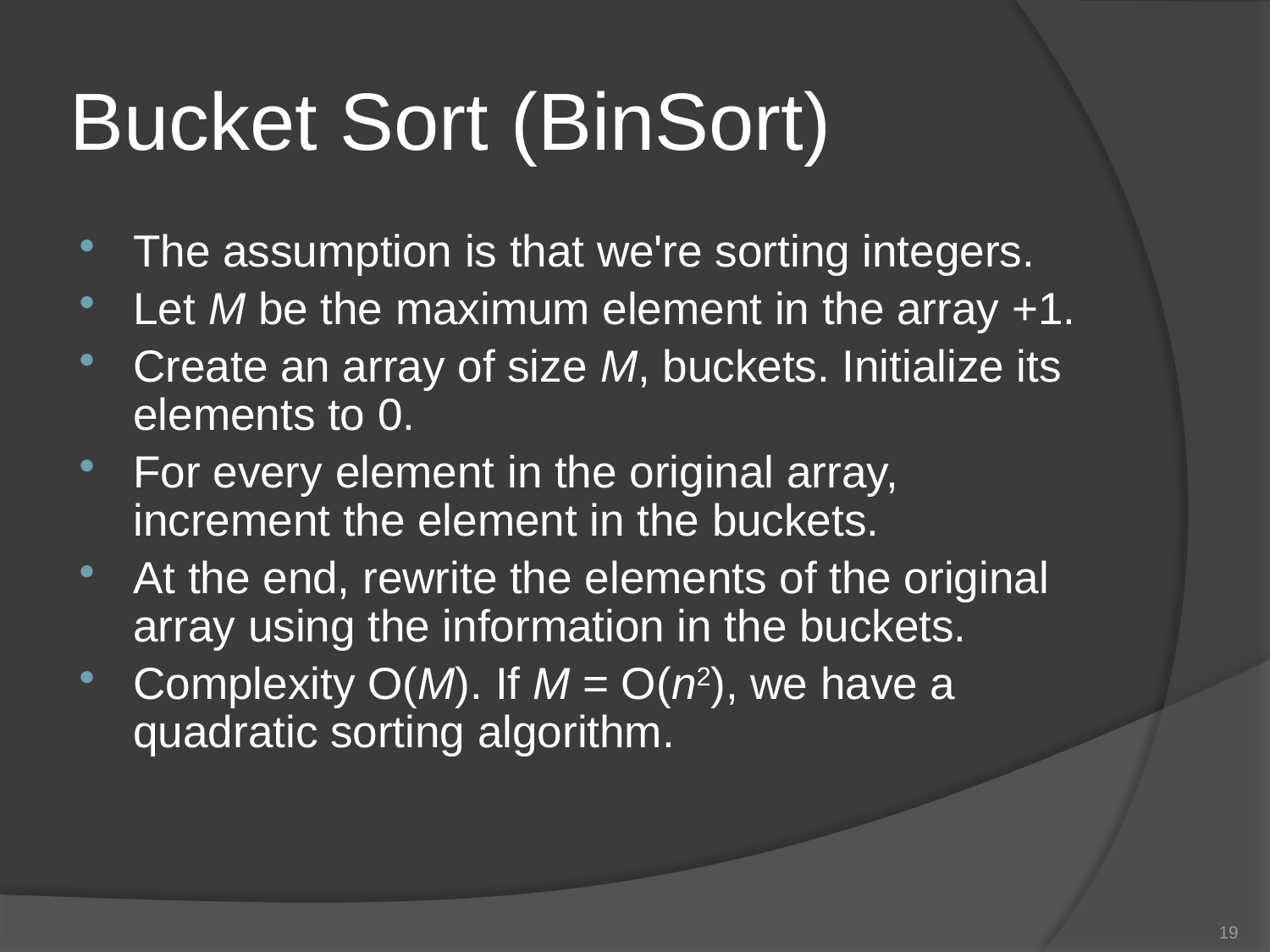

# Bucket Sort (BinSort)
The assumption is that we're sorting integers.
Let M be the maximum element in the array +1.
Create an array of size M, buckets. Initialize its elements to 0.
For every element in the original array, increment the element in the buckets.
At the end, rewrite the elements of the original array using the information in the buckets.
Complexity O(M). If M = O(n2), we have a quadratic sorting algorithm.
19